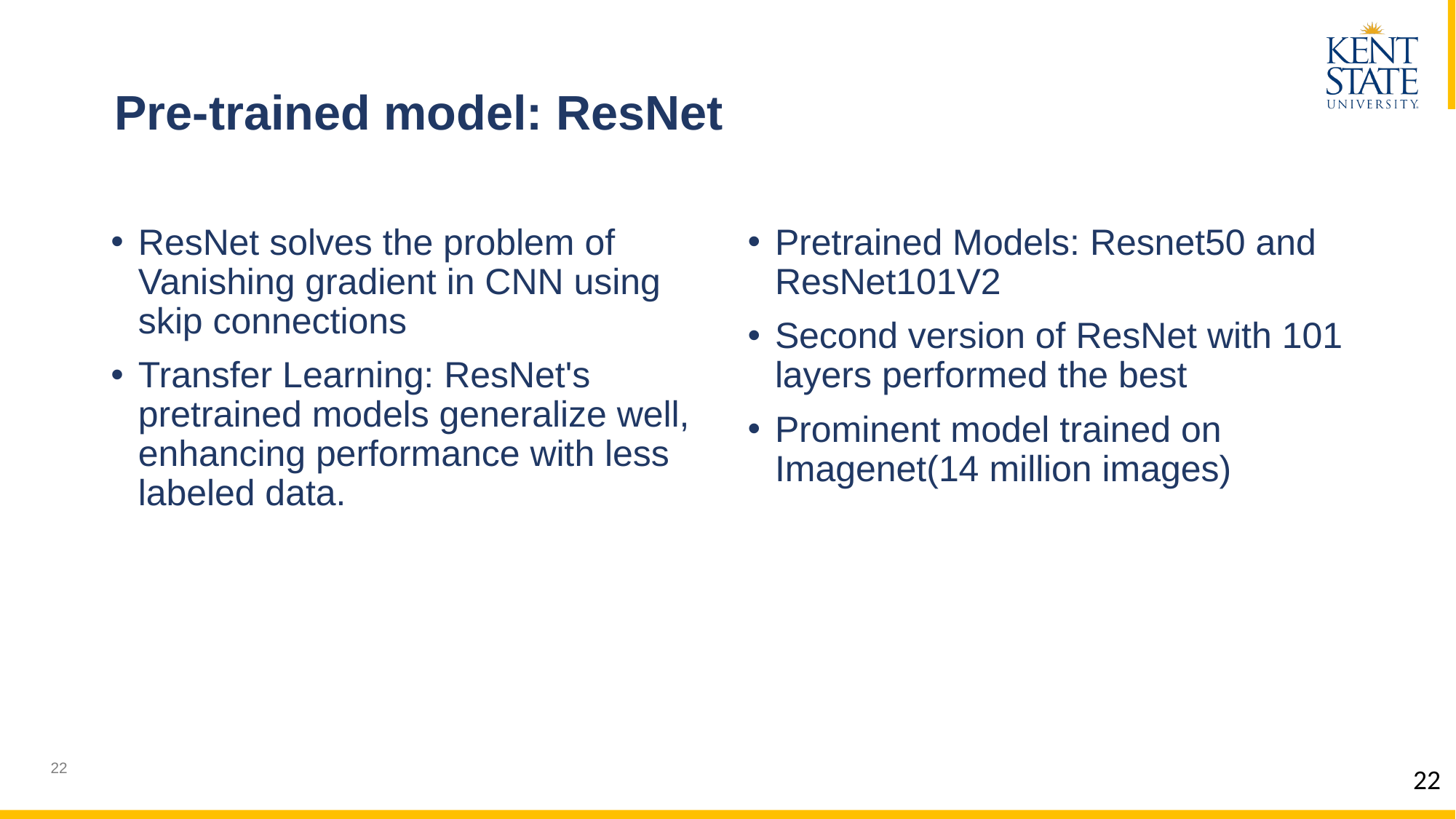

# Pre-trained model: ResNet
ResNet solves the problem of Vanishing gradient in CNN using skip connections
Transfer Learning: ResNet's pretrained models generalize well, enhancing performance with less labeled data.
Pretrained Models: Resnet50 and ResNet101V2
Second version of ResNet with 101 layers performed the best
Prominent model trained on Imagenet(14 million images)

22